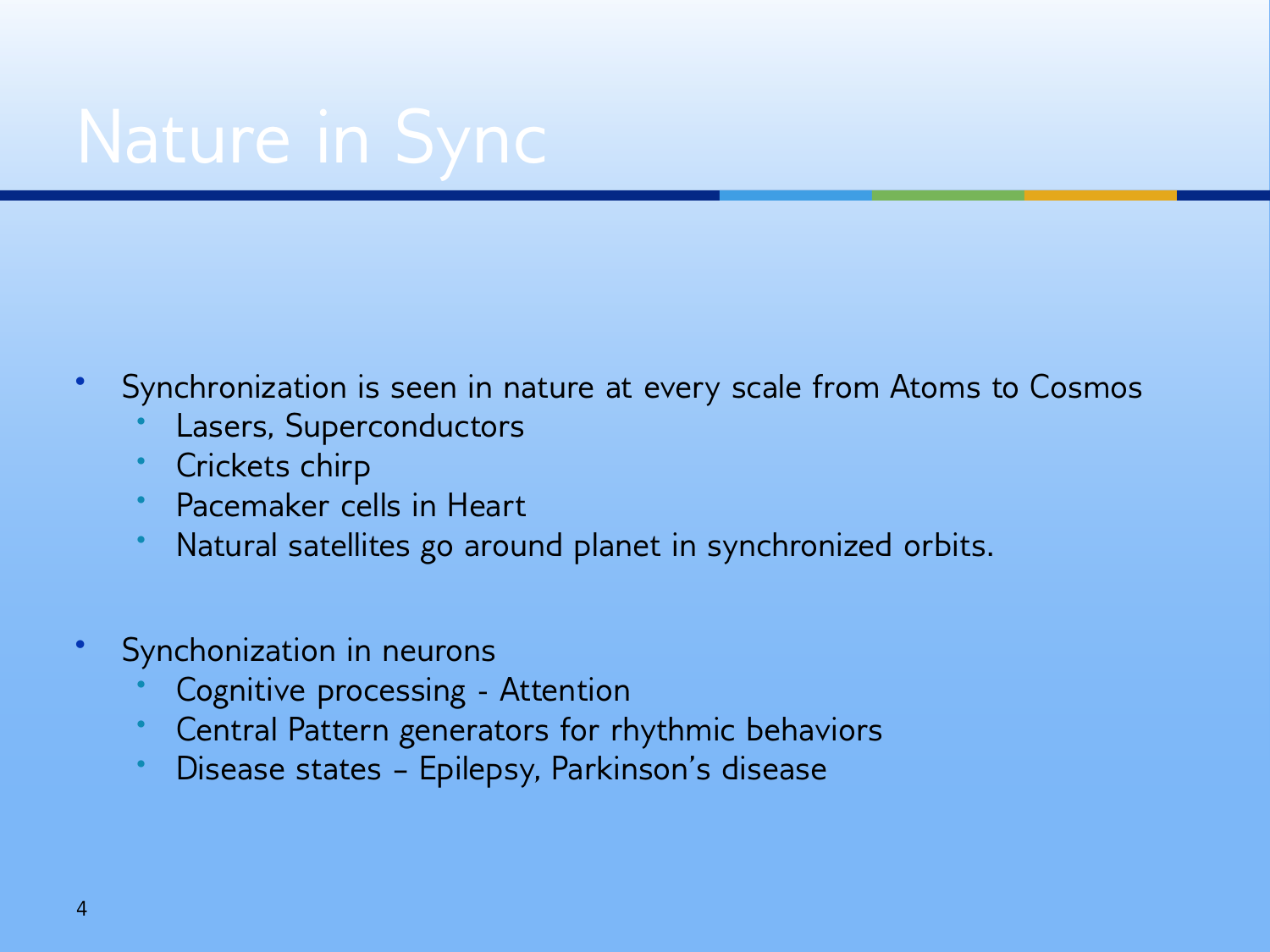

# Nature in Sync

Synchronization is seen in nature at every scale from Atoms to Cosmos
Lasers, Superconductors
Crickets chirp
Pacemaker cells in Heart
Natural satellites go around planet in synchronized orbits.

Synchonization in neurons
Cognitive processing - Attention
Central Pattern generators for rhythmic behaviors
Disease states – Epilepsy, Parkinson’s disease

4